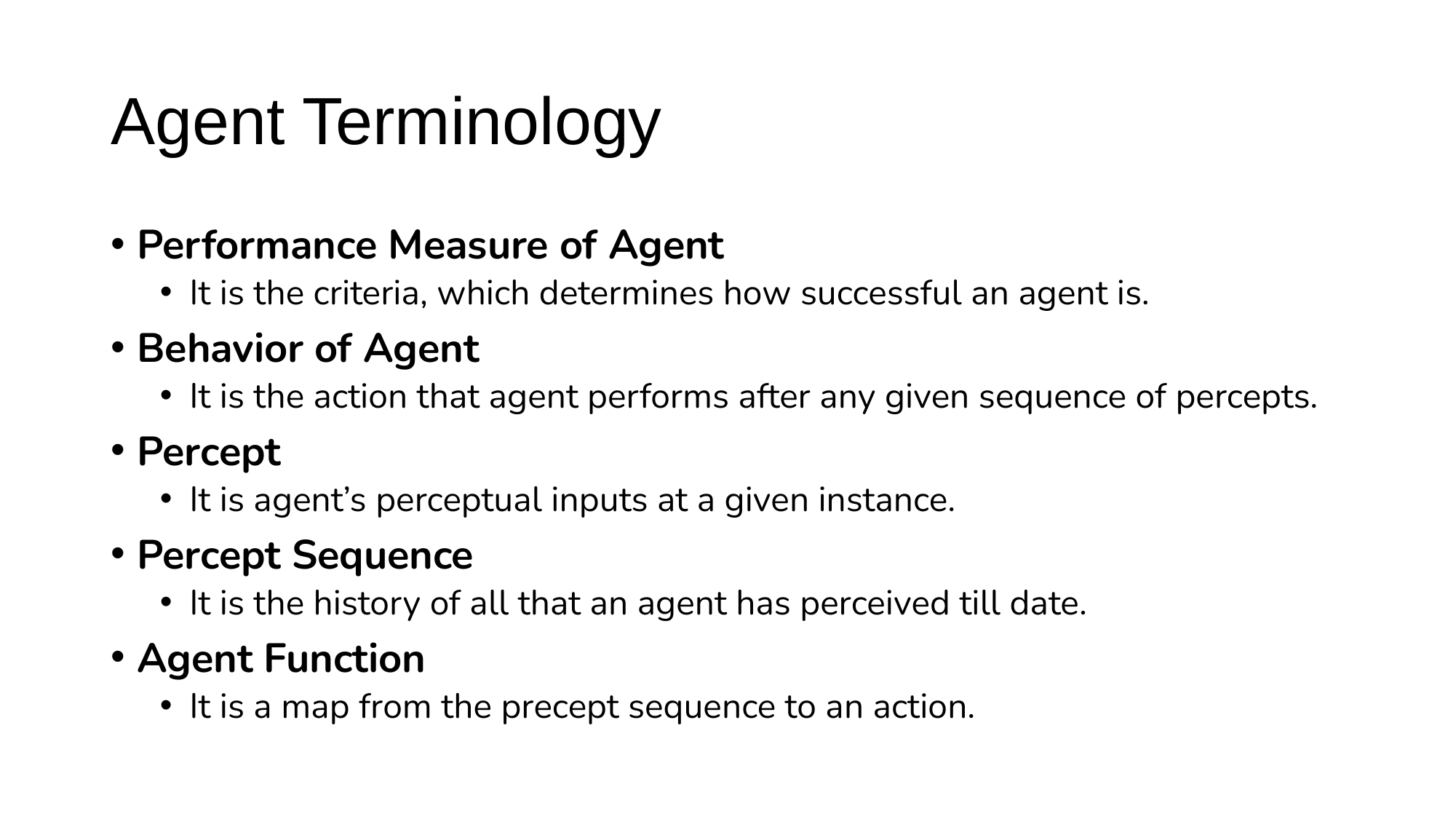

# Agent Terminology
Performance Measure of Agent
It is the criteria, which determines how successful an agent is.
Behavior of Agent
It is the action that agent performs after any given sequence of percepts.
Percept
It is agent’s perceptual inputs at a given instance.
Percept Sequence
It is the history of all that an agent has perceived till date.
Agent Function
It is a map from the precept sequence to an action.